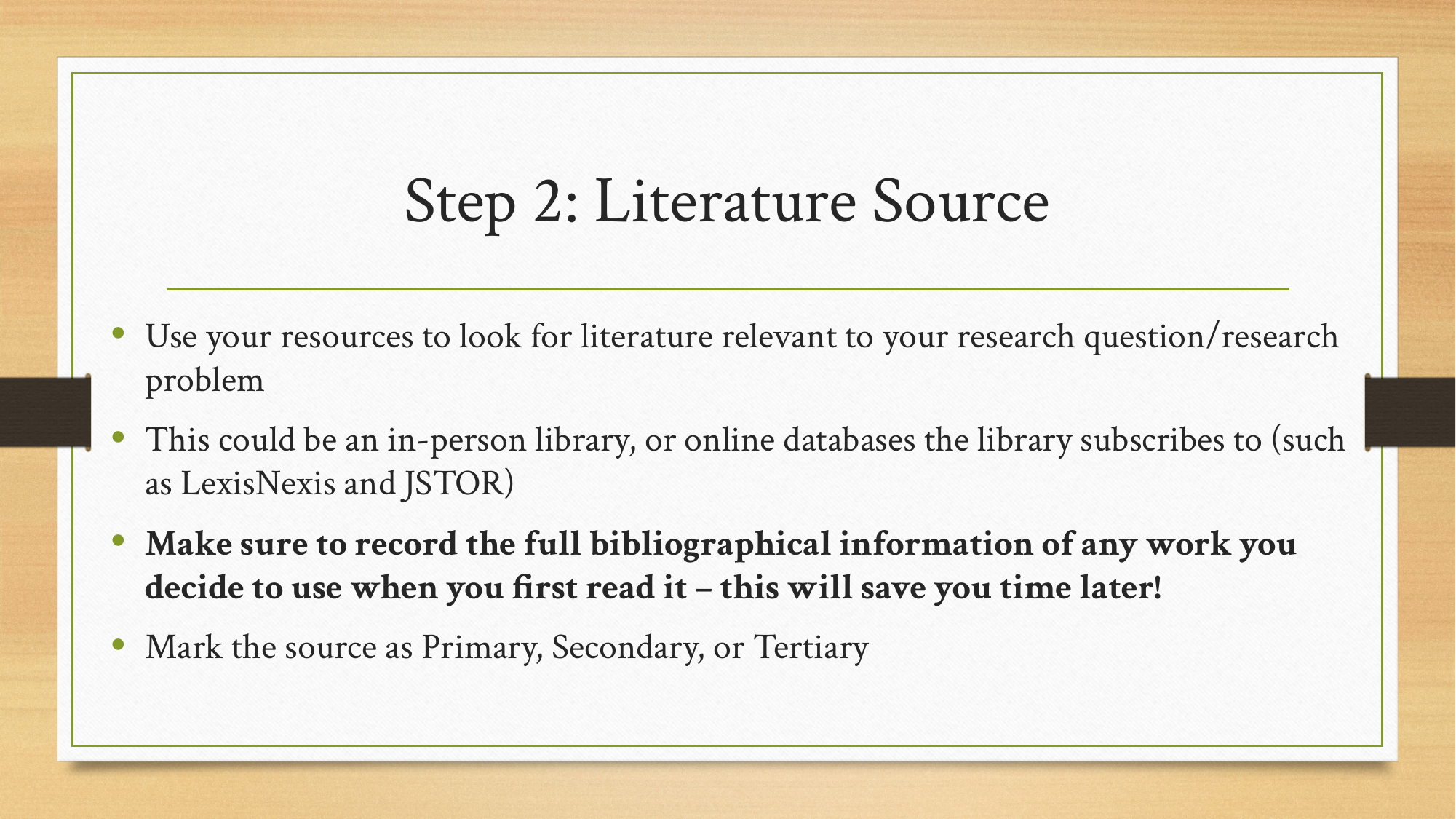

# Step 2: Literature Source
Use your resources to look for literature relevant to your research question/research problem
This could be an in-person library, or online databases the library subscribes to (such as LexisNexis and JSTOR)
Make sure to record the full bibliographical information of any work you decide to use when you first read it – this will save you time later!
Mark the source as Primary, Secondary, or Tertiary